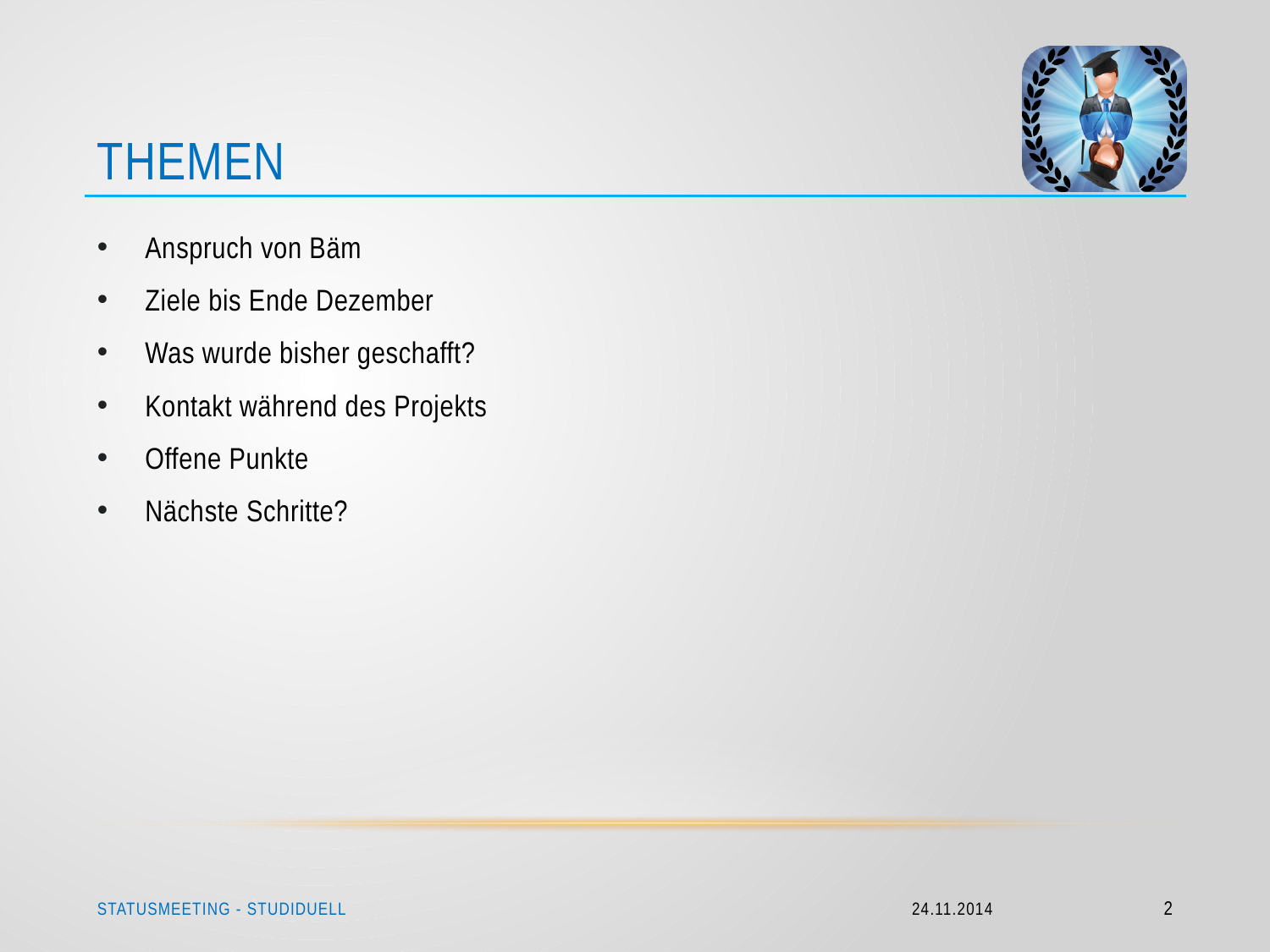

# Themen
Anspruch von Bäm
Ziele bis Ende Dezember
Was wurde bisher geschafft?
Kontakt während des Projekts
Offene Punkte
Nächste Schritte?

Statusmeeting - Studiduell
24.11.2014
2